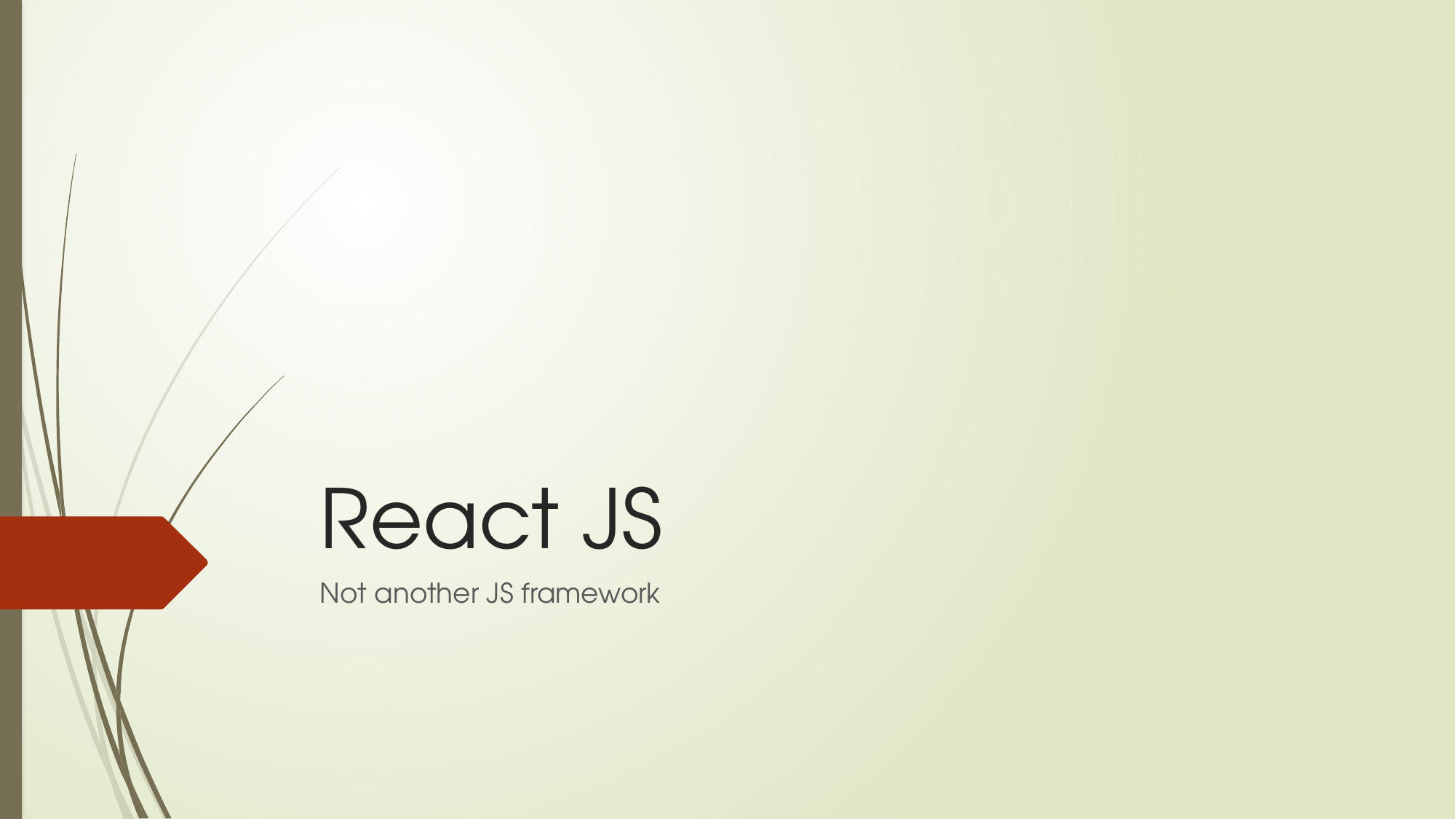

# React JS
Not another JS framework